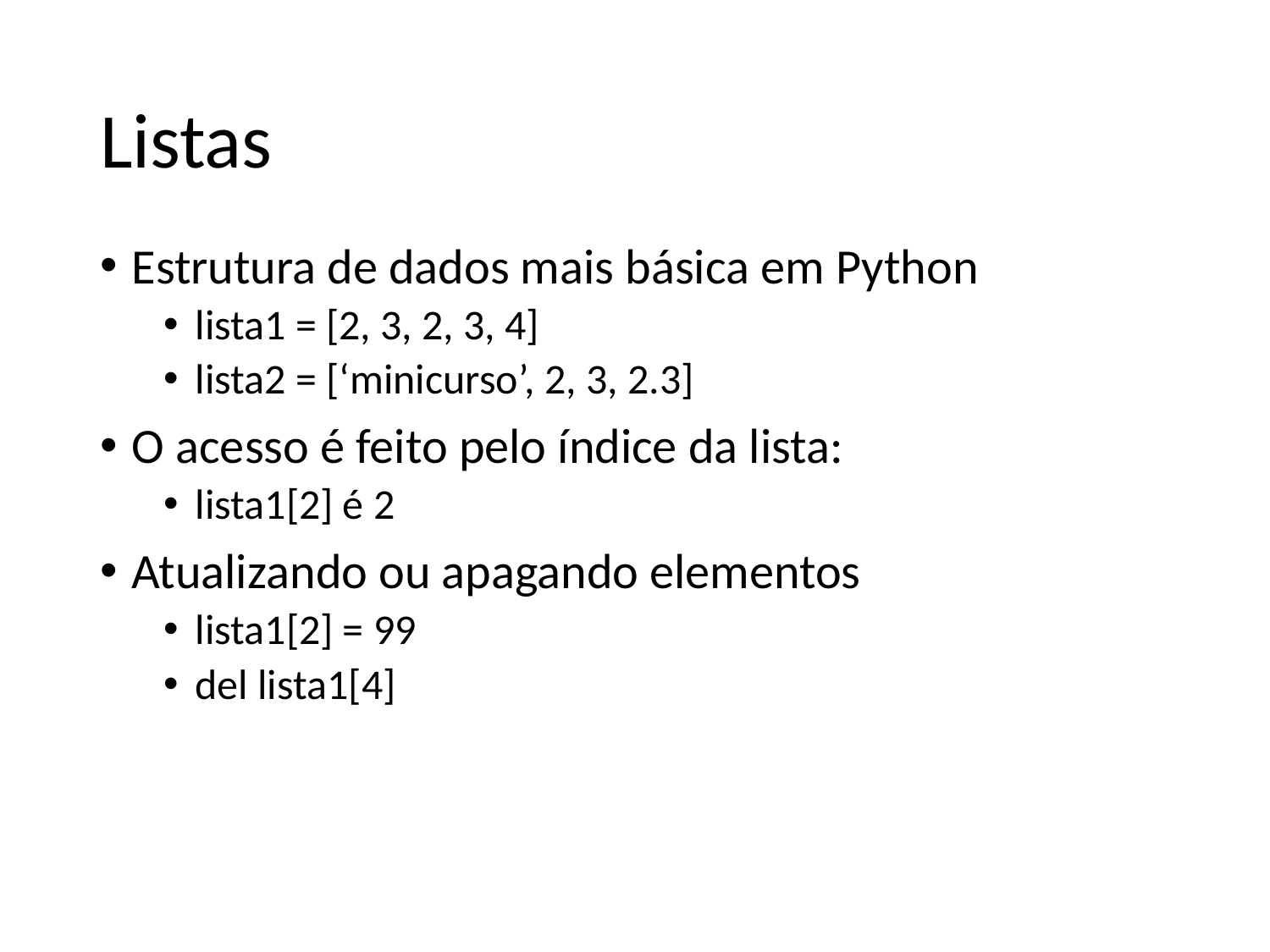

# Listas
Estrutura de dados mais básica em Python
lista1 = [2, 3, 2, 3, 4]
lista2 = [‘minicurso’, 2, 3, 2.3]
O acesso é feito pelo índice da lista:
lista1[2] é 2
Atualizando ou apagando elementos
lista1[2] = 99
del lista1[4]